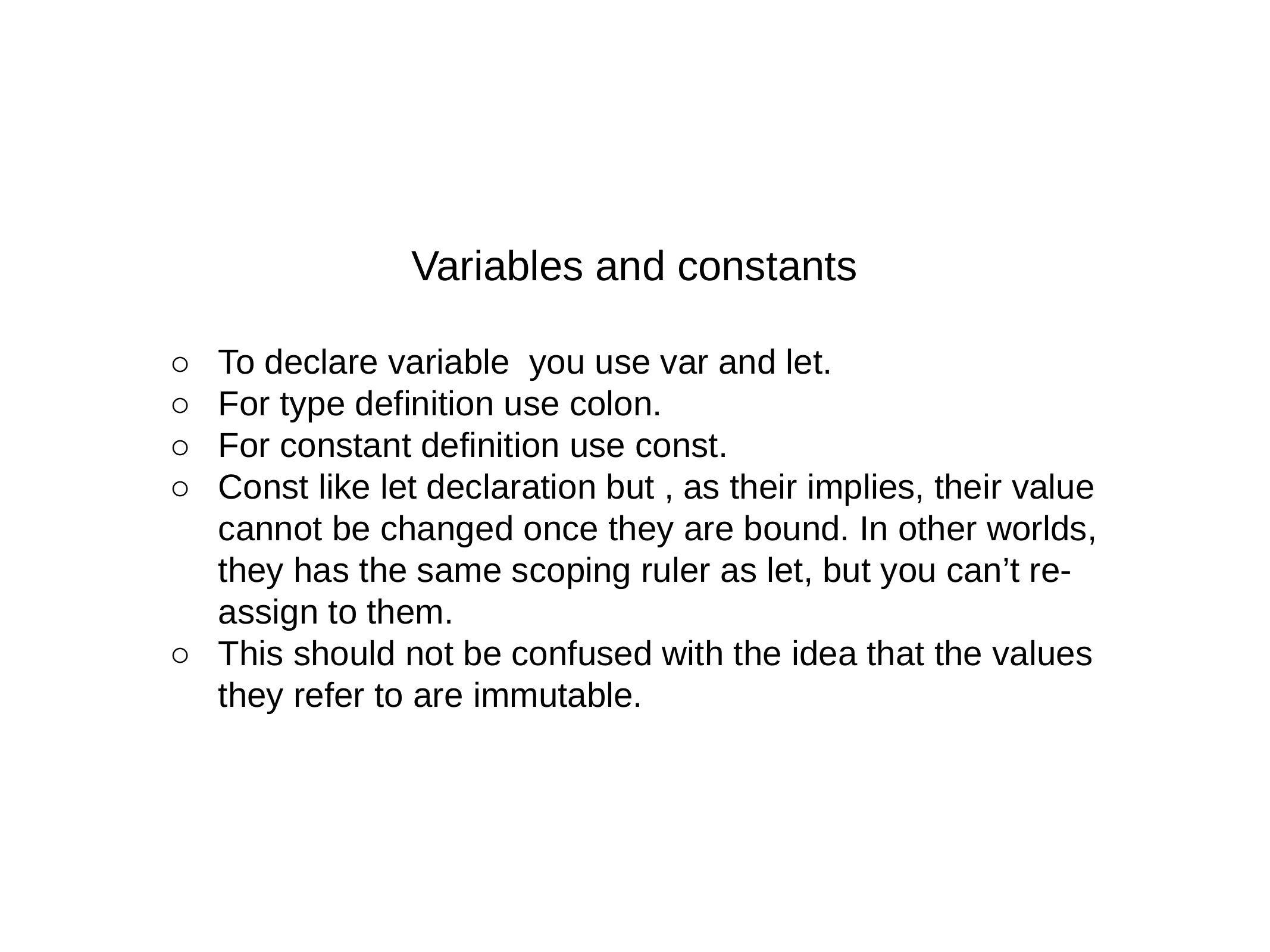

Variables and constants

To declare variable  you use var and let.
For type definition use colon.
For constant definition use const.
Const like let declaration but , as their implies, their value cannot be changed once they are bound. In other worlds, they has the same scoping ruler as let, but you can’t re-assign to them.
This should not be confused with the idea that the values they refer to are immutable.